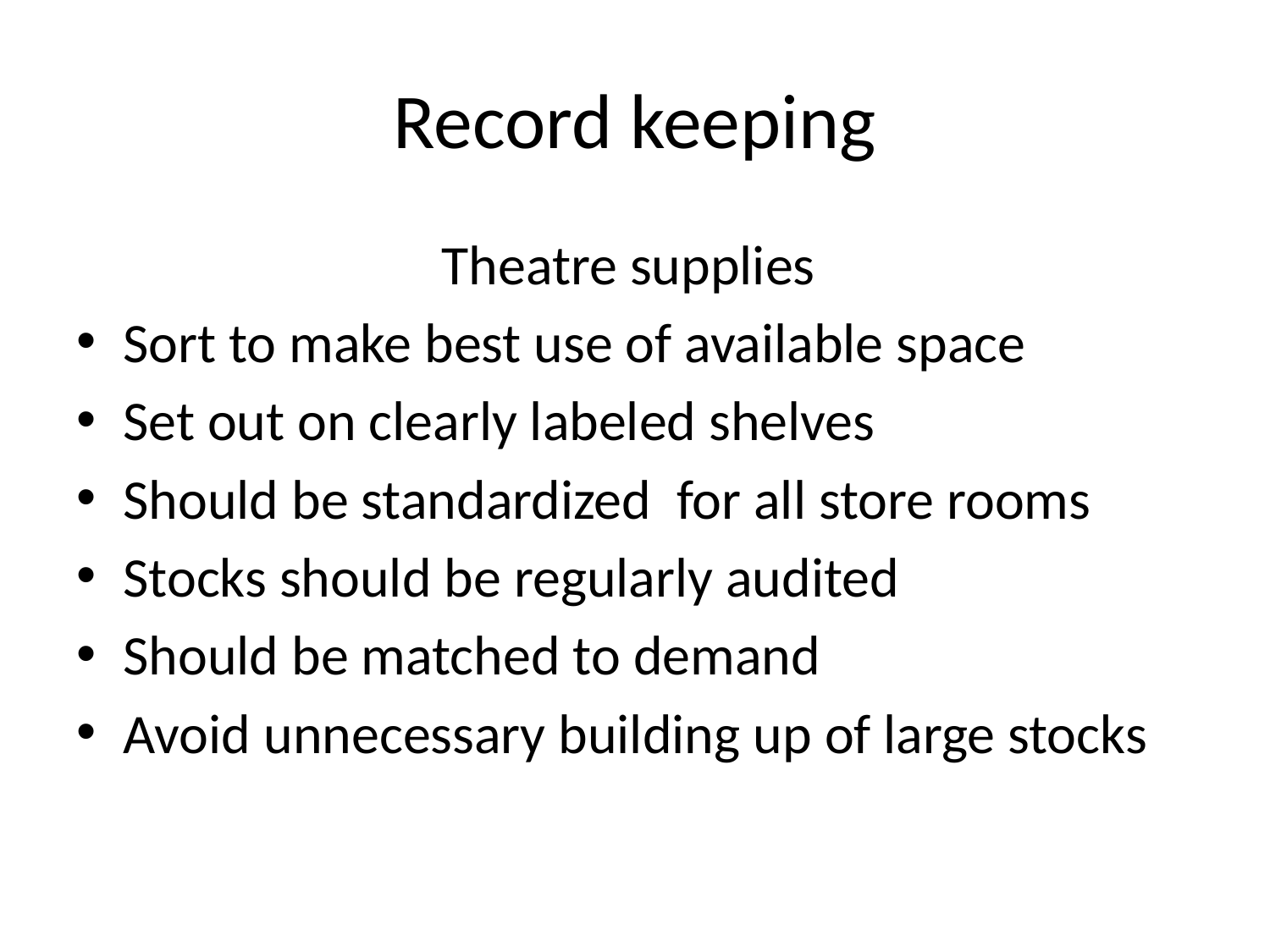

# Record keeping
Theatre supplies
Sort to make best use of available space
Set out on clearly labeled shelves
Should be standardized  for all store rooms
Stocks should be regularly audited
Should be matched to demand
Avoid unnecessary building up of large stocks